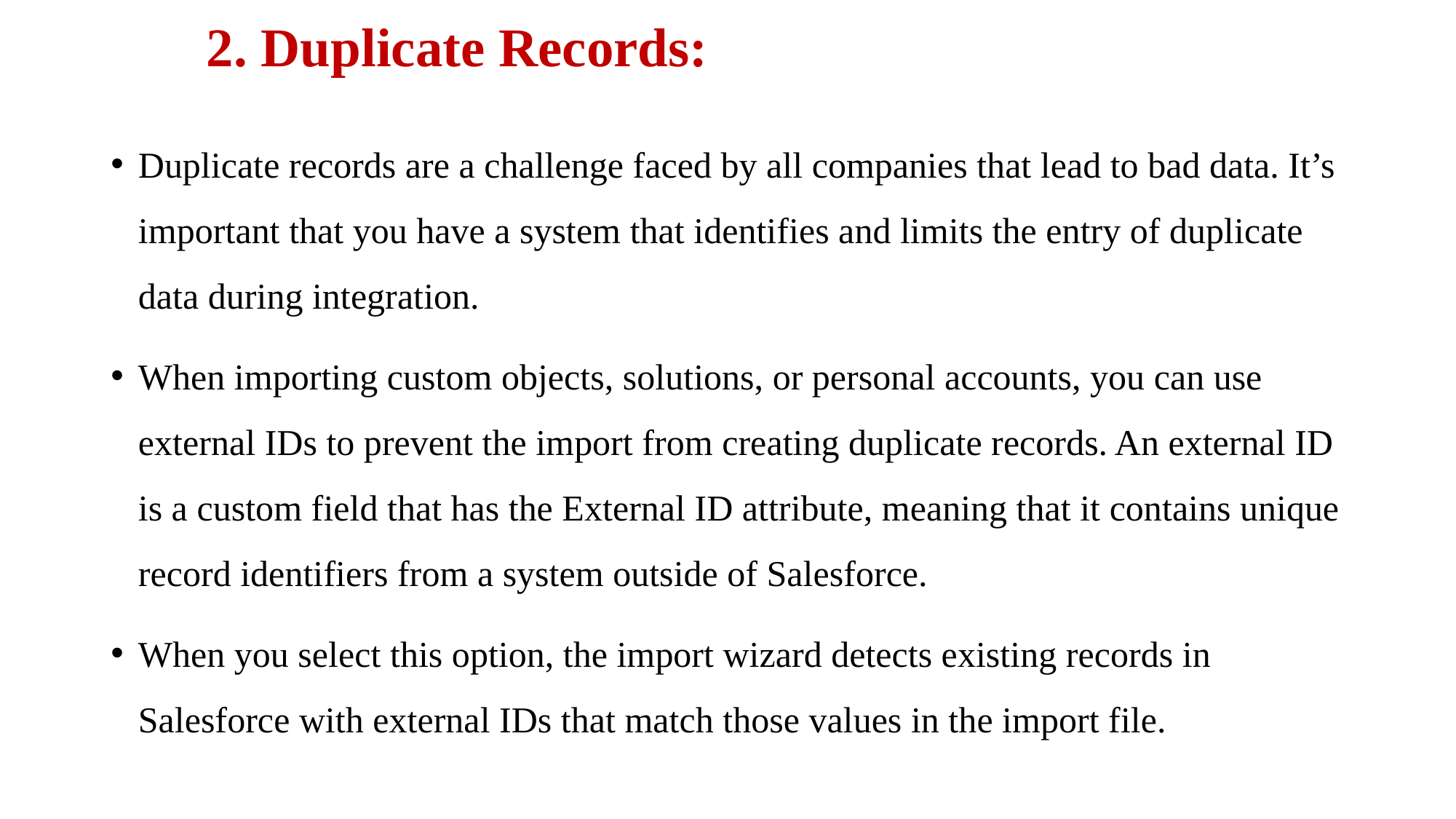

# 2. Duplicate Records:
Duplicate records are a challenge faced by all companies that lead to bad data. It’s important that you have a system that identifies and limits the entry of duplicate data during integration.
When importing custom objects, solutions, or personal accounts, you can use external IDs to prevent the import from creating duplicate records. An external ID is a custom field that has the External ID attribute, meaning that it contains unique record identifiers from a system outside of Salesforce.
When you select this option, the import wizard detects existing records in Salesforce with external IDs that match those values in the import file.